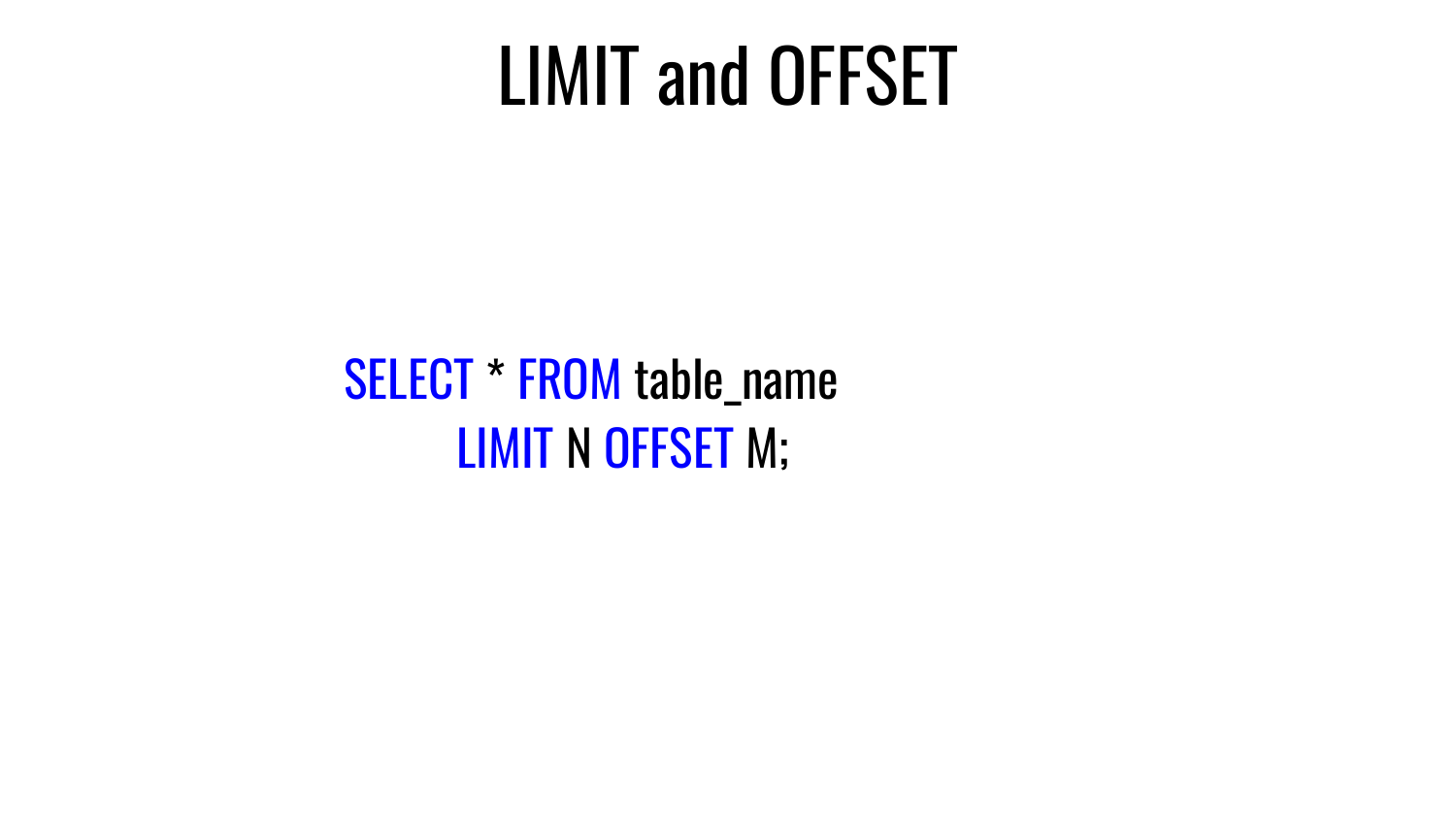

# LIMIT and OFFSET
SELECT * FROM table_name
	LIMIT N OFFSET M;